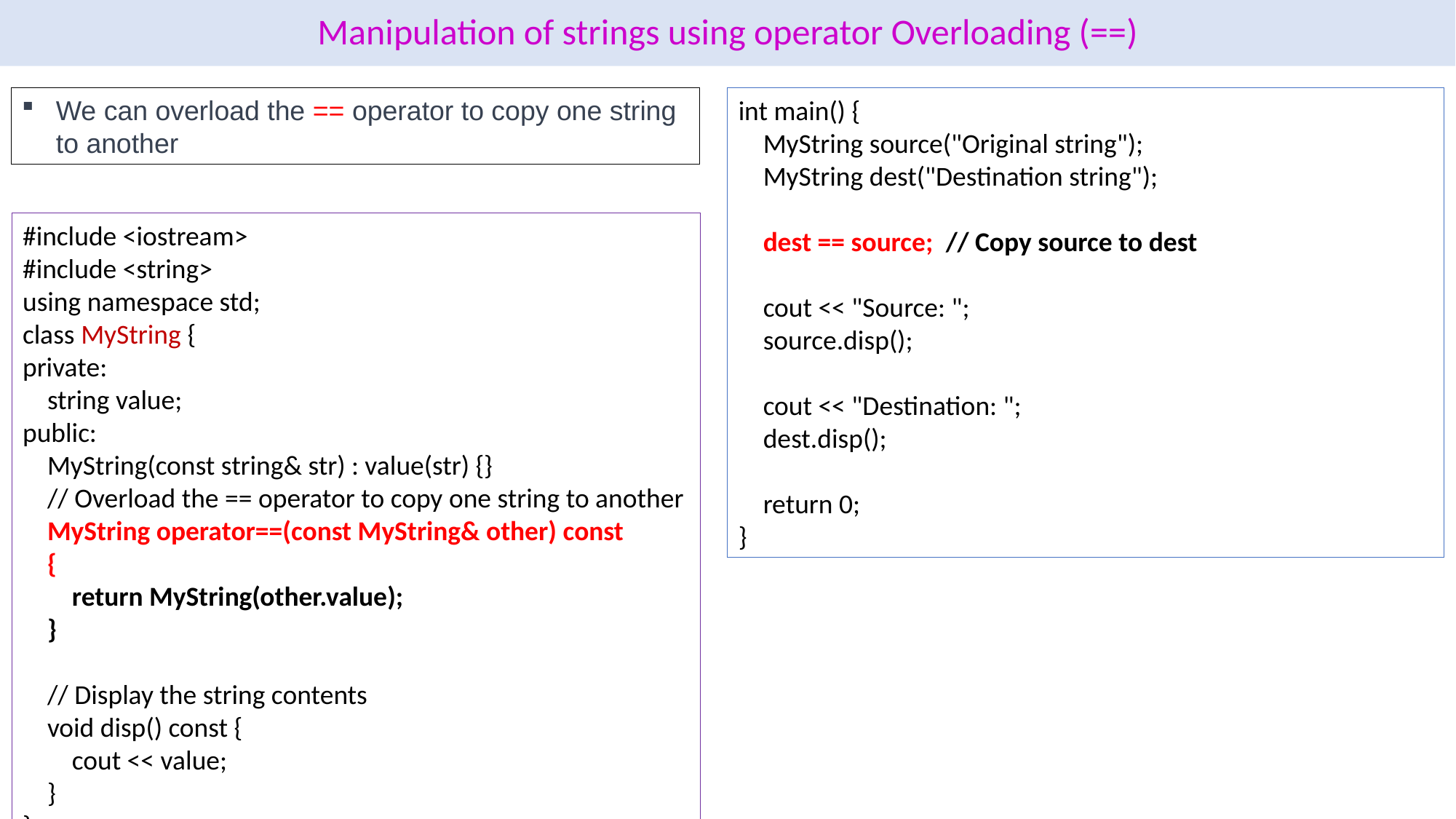

# Manipulation of strings using operator Overloading (==)
We can overload the == operator to copy one string to another
int main() {
    MyString source("Original string");
    MyString dest("Destination string");

    dest == source;  // Copy source to dest

    cout << "Source: ";
    source.disp();

    cout << "Destination: ";
    dest.disp();

    return 0;
}
#include <iostream>
#include <string>
using namespace std;
class MyString {
private:
    string value;
public:
    MyString(const string& str) : value(str) {}
    // Overload the == operator to copy one string to another
    MyString operator==(const MyString& other) const
    {
        return MyString(other.value);
    }

    // Display the string contents
    void disp() const {
        cout << value;
    }
};